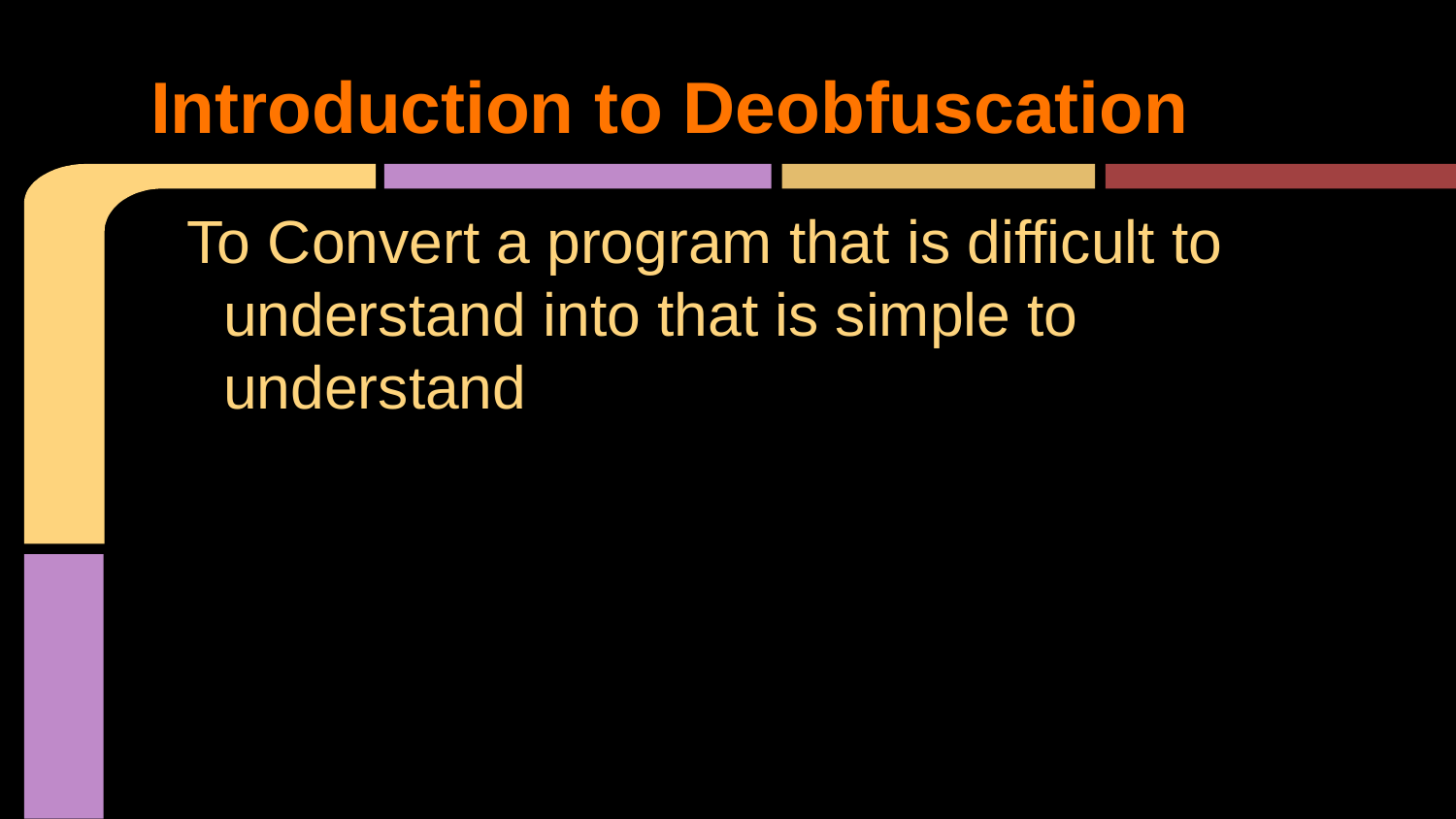

# Introduction to Deobfuscation
To Convert a program that is difficult to understand into that is simple to understand